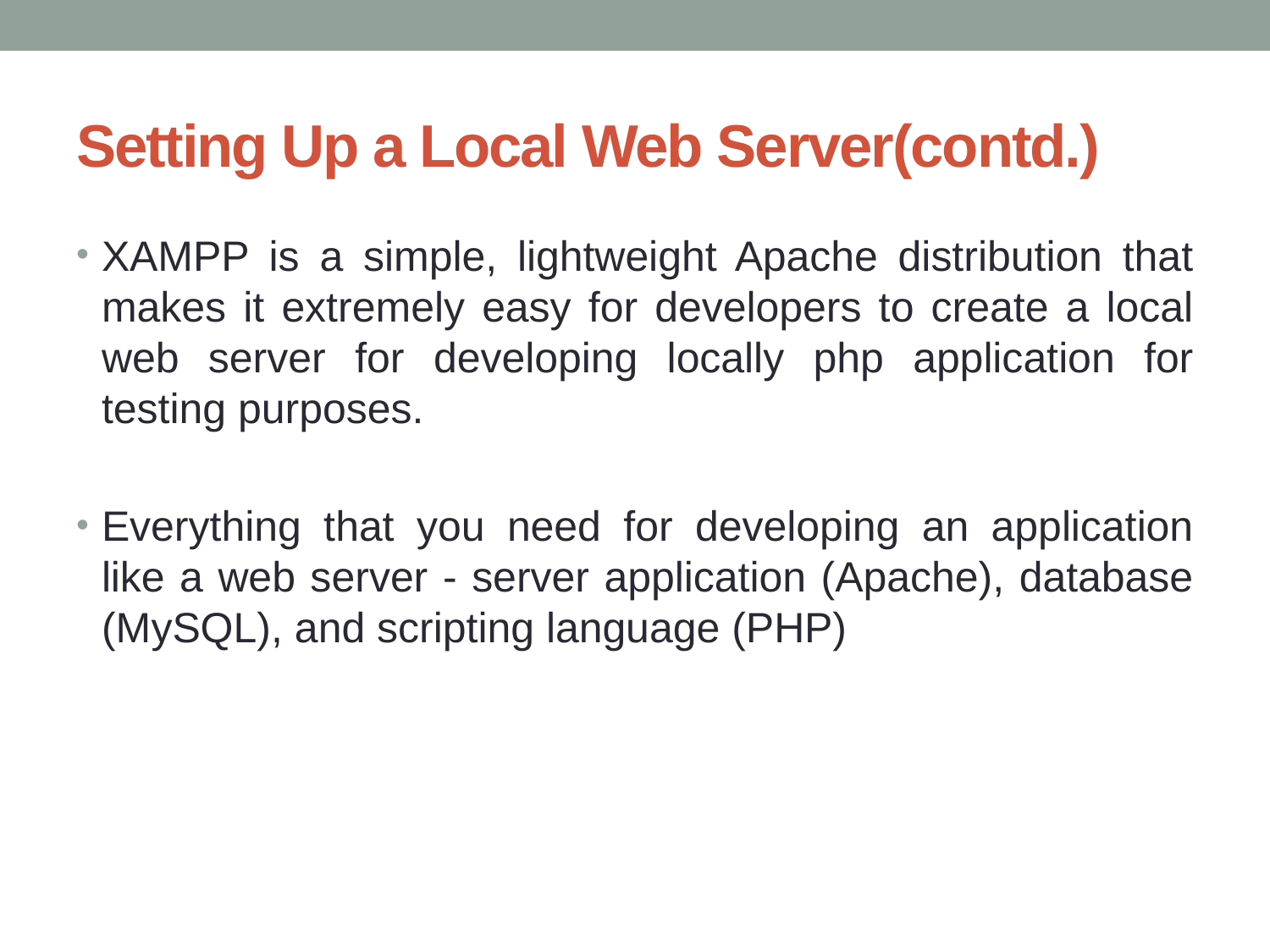

# Setting Up a Local Web Server(contd.)
XAMPP is a simple, lightweight Apache distribution that makes it extremely easy for developers to create a local web server for developing locally php application for testing purposes.

Everything that you need for developing an application like a web server - server application (Apache), database (MySQL), and scripting language (PHP)